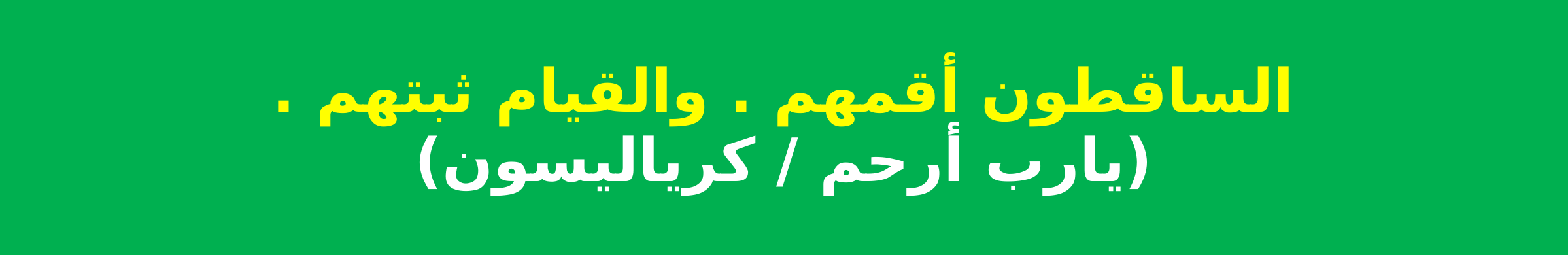

الساقطون أقمهم . والقيام ثبتهم .
(يارب أرحم / كرياليسون)